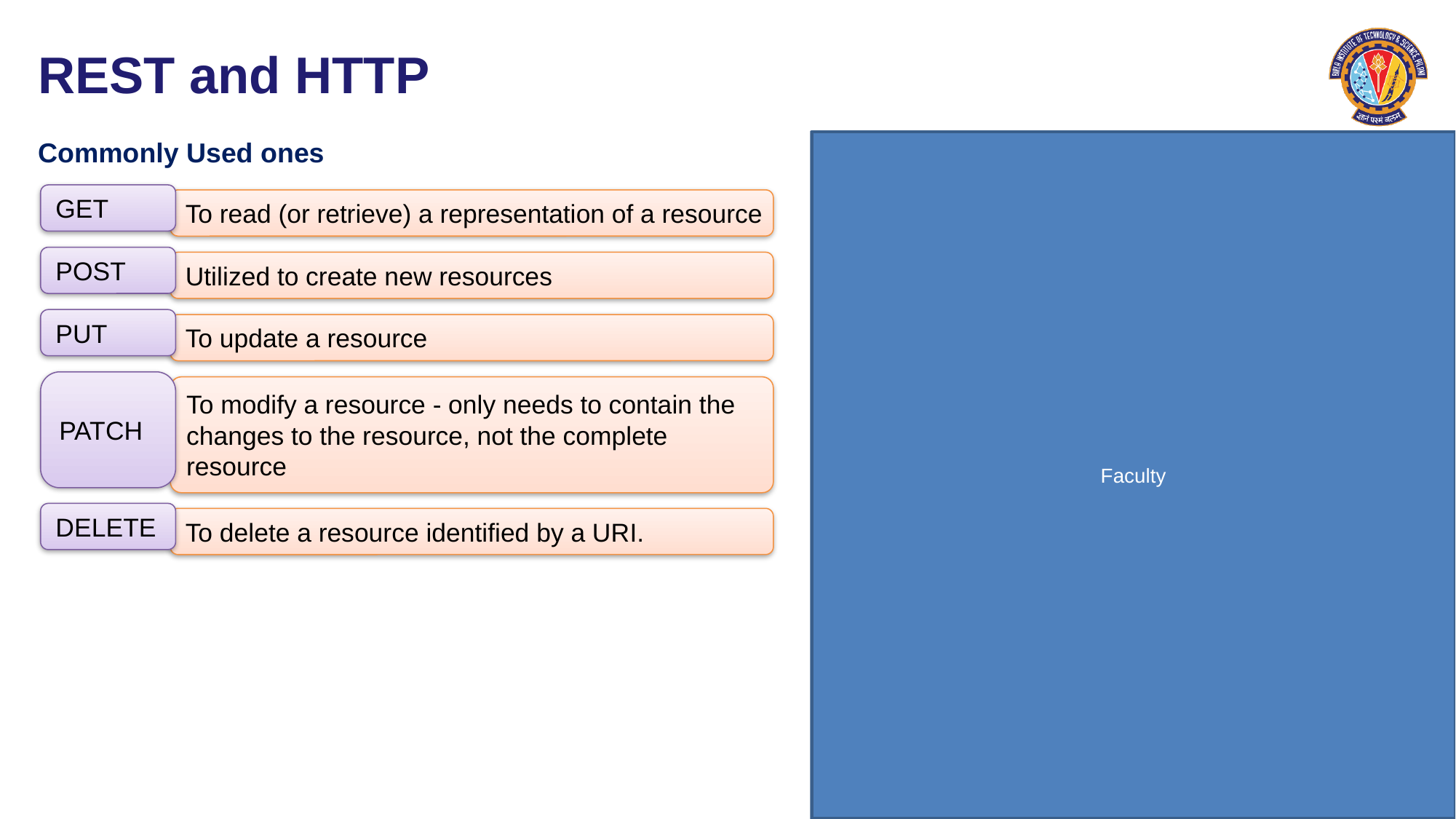

# REST and HTTP
Commonly Used ones
GET
To read (or retrieve) a representation of a resource
POST
Utilized to create new resources
PUT
To update a resource
PATCH
To modify a resource - only needs to contain the changes to the resource, not the complete resource
DELETE
To delete a resource identified by a URI.